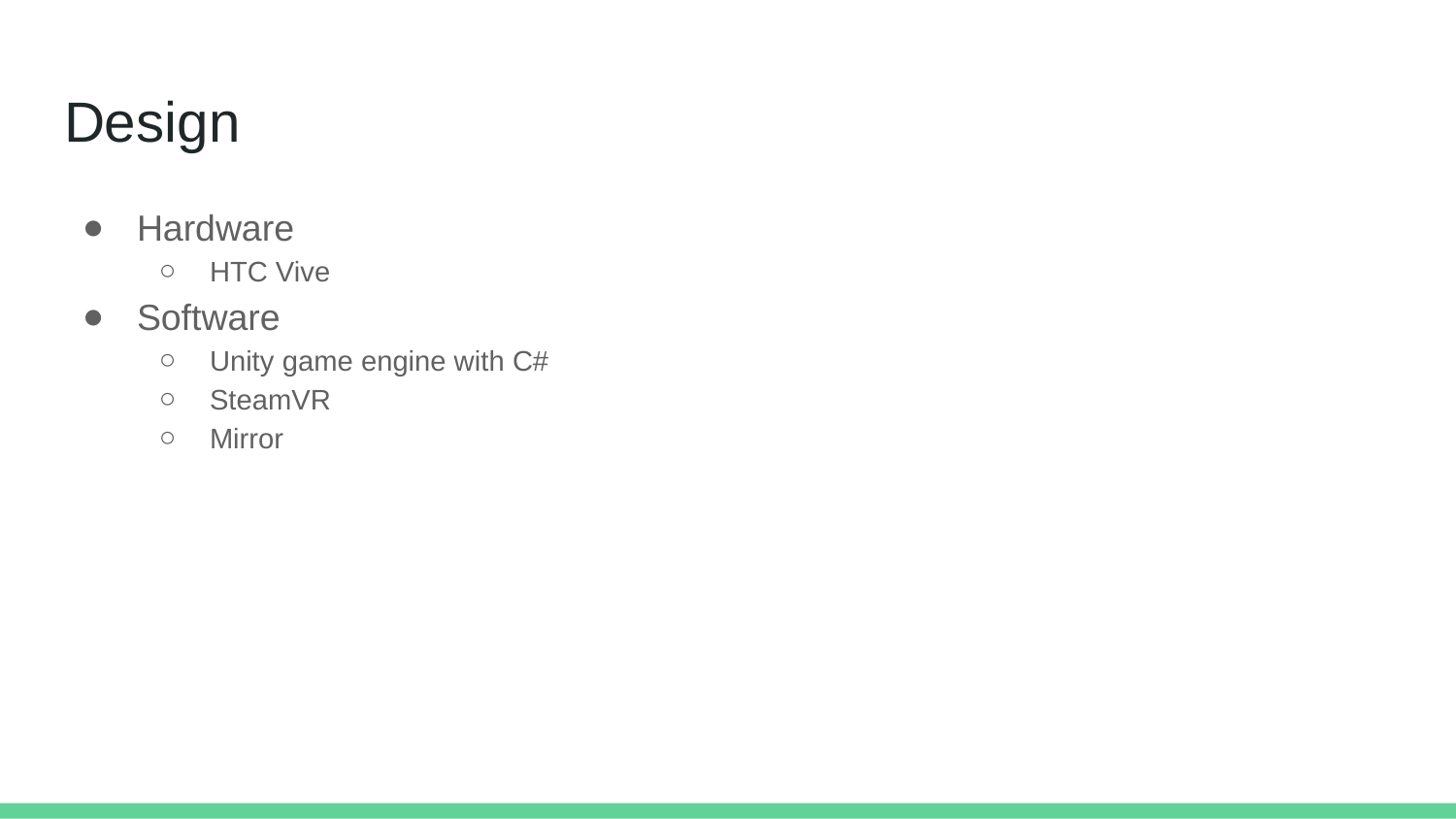

# Design
Hardware
HTC Vive
Software
Unity game engine with C#
SteamVR
Mirror